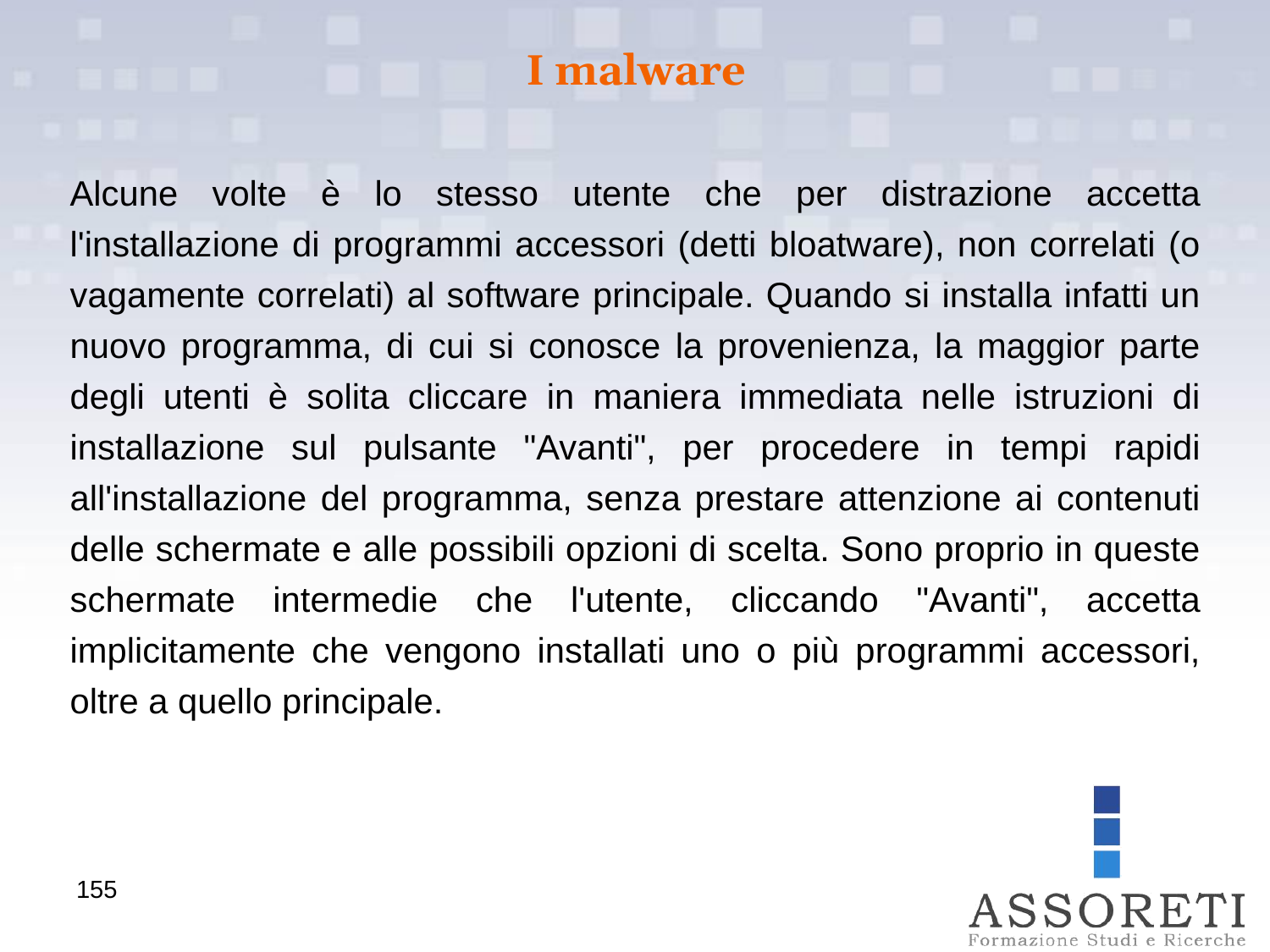

I malware
Alcune volte è lo stesso utente che per distrazione accetta l'installazione di programmi accessori (detti bloatware), non correlati (o vagamente correlati) al software principale. Quando si installa infatti un nuovo programma, di cui si conosce la provenienza, la maggior parte degli utenti è solita cliccare in maniera immediata nelle istruzioni di installazione sul pulsante "Avanti", per procedere in tempi rapidi all'installazione del programma, senza prestare attenzione ai contenuti delle schermate e alle possibili opzioni di scelta. Sono proprio in queste schermate intermedie che l'utente, cliccando "Avanti", accetta implicitamente che vengono installati uno o più programmi accessori, oltre a quello principale.
155